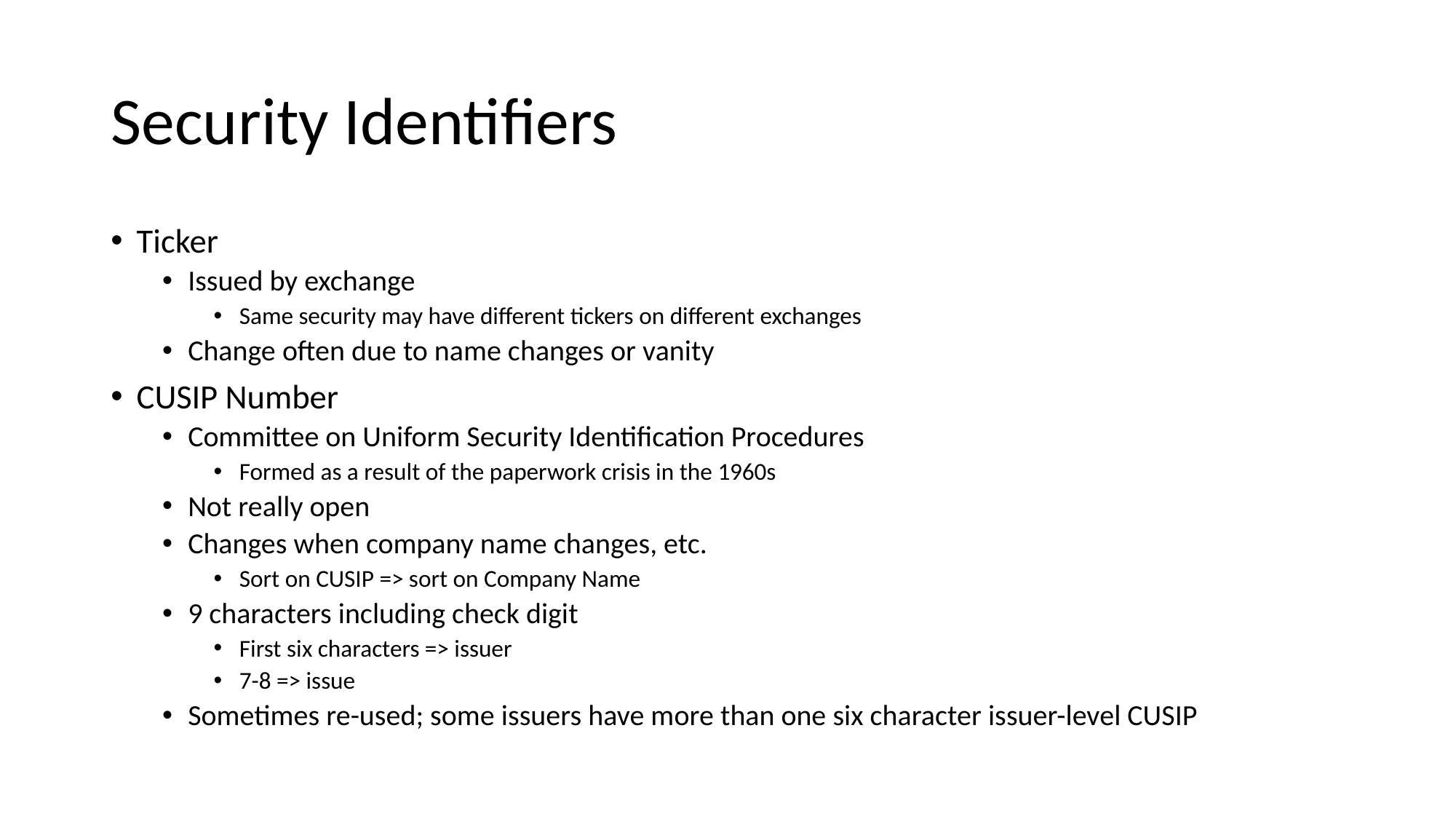

# Security Identifiers
Ticker
Issued by exchange
Same security may have different tickers on different exchanges
Change often due to name changes or vanity
CUSIP Number
Committee on Uniform Security Identification Procedures
Formed as a result of the paperwork crisis in the 1960s
Not really open
Changes when company name changes, etc.
Sort on CUSIP => sort on Company Name
9 characters including check digit
First six characters => issuer
7-8 => issue
Sometimes re-used; some issuers have more than one six character issuer-level CUSIP